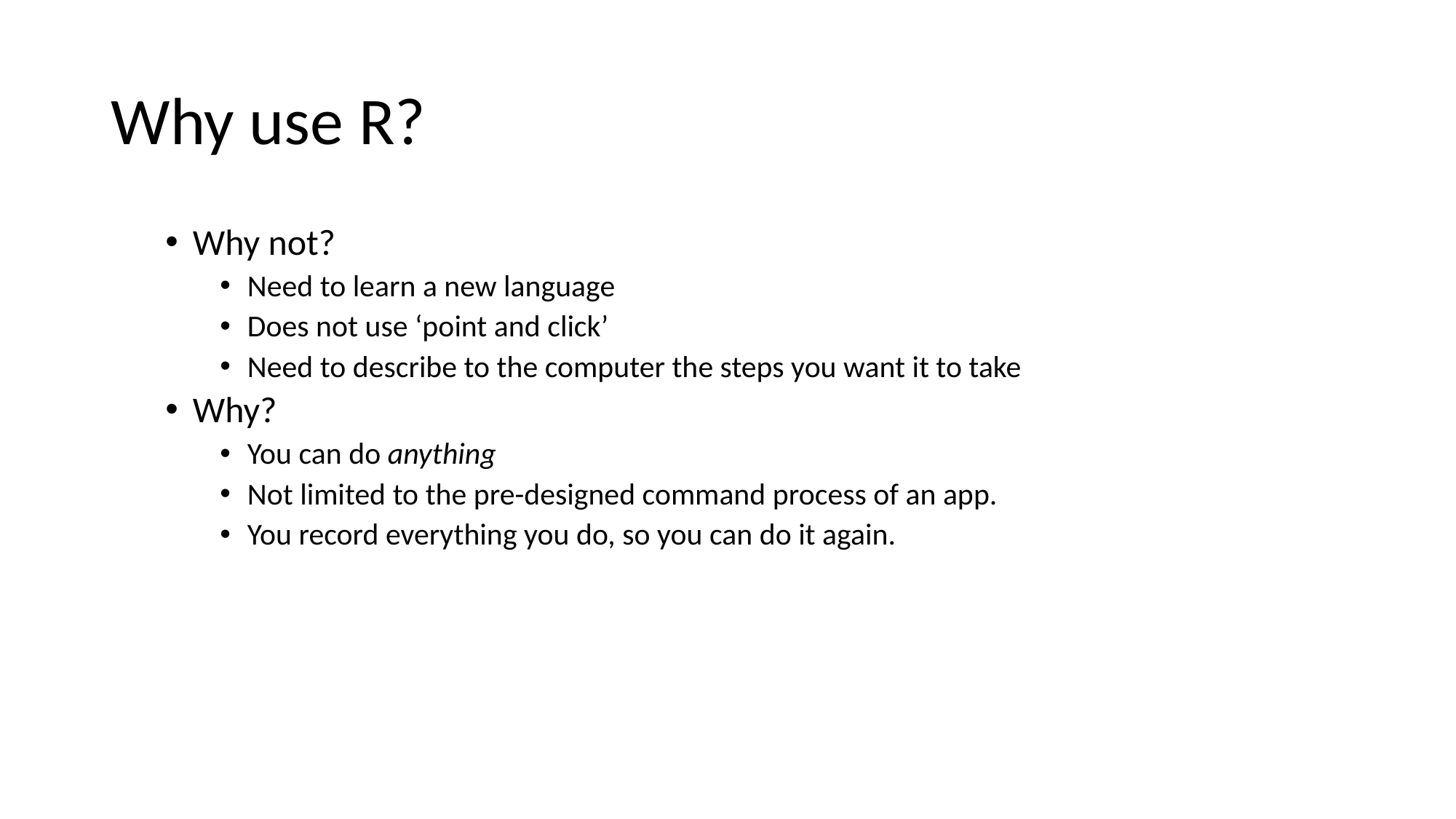

# Why use R?
Why not?
Need to learn a new language
Does not use ‘point and click’
Need to describe to the computer the steps you want it to take
Why?
You can do anything
Not limited to the pre-designed command process of an app.
You record everything you do, so you can do it again.